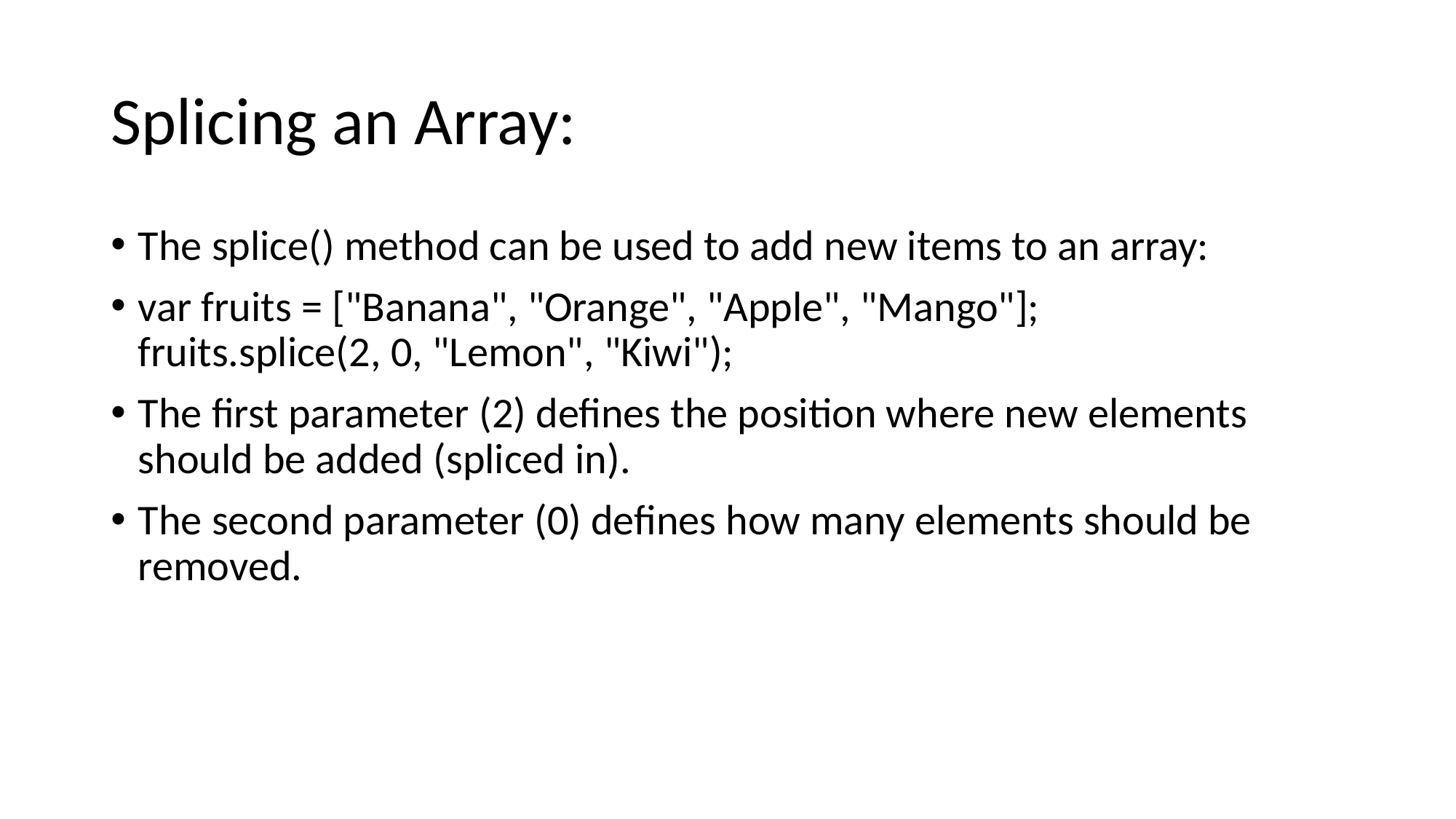

# Splicing an Array:
The splice() method can be used to add new items to an array:
var fruits = ["Banana", "Orange", "Apple", "Mango"];
fruits.splice(2, 0, "Lemon", "Kiwi");
The first parameter (2) defines the position where new elements should be added (spliced in).
The second parameter (0) defines how many elements should be removed.